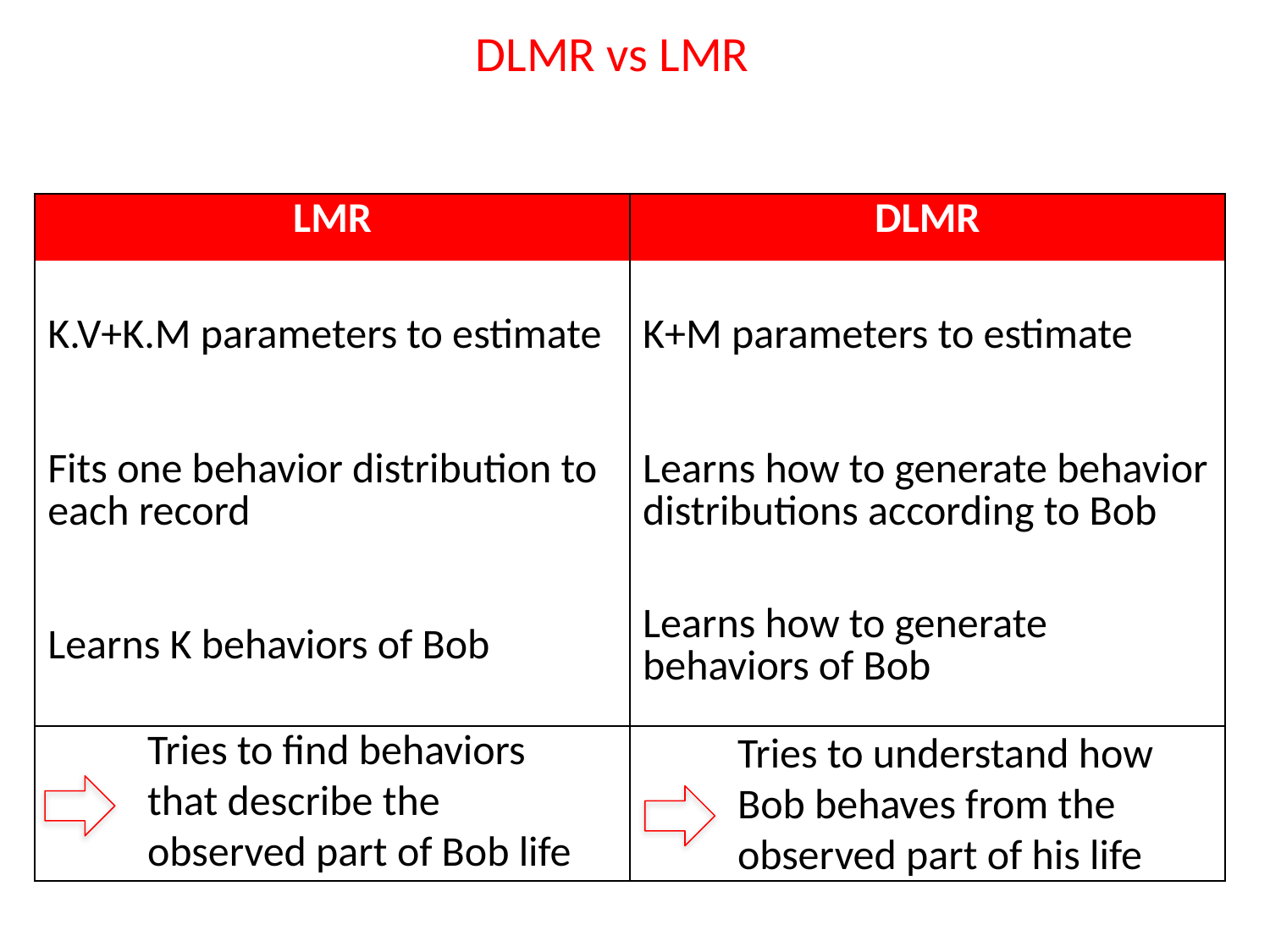

# DLMR vs LMR
| LMR | DLMR |
| --- | --- |
| K.V+K.M parameters to estimate | K+M parameters to estimate |
| Fits one behavior distribution to each record | Learns how to generate behavior distributions according to Bob |
| Learns K behaviors of Bob | Learns how to generate behaviors of Bob |
|  |  |
Tries to find behaviors that describe the observed part of Bob life
Tries to understand how Bob behaves from the observed part of his life